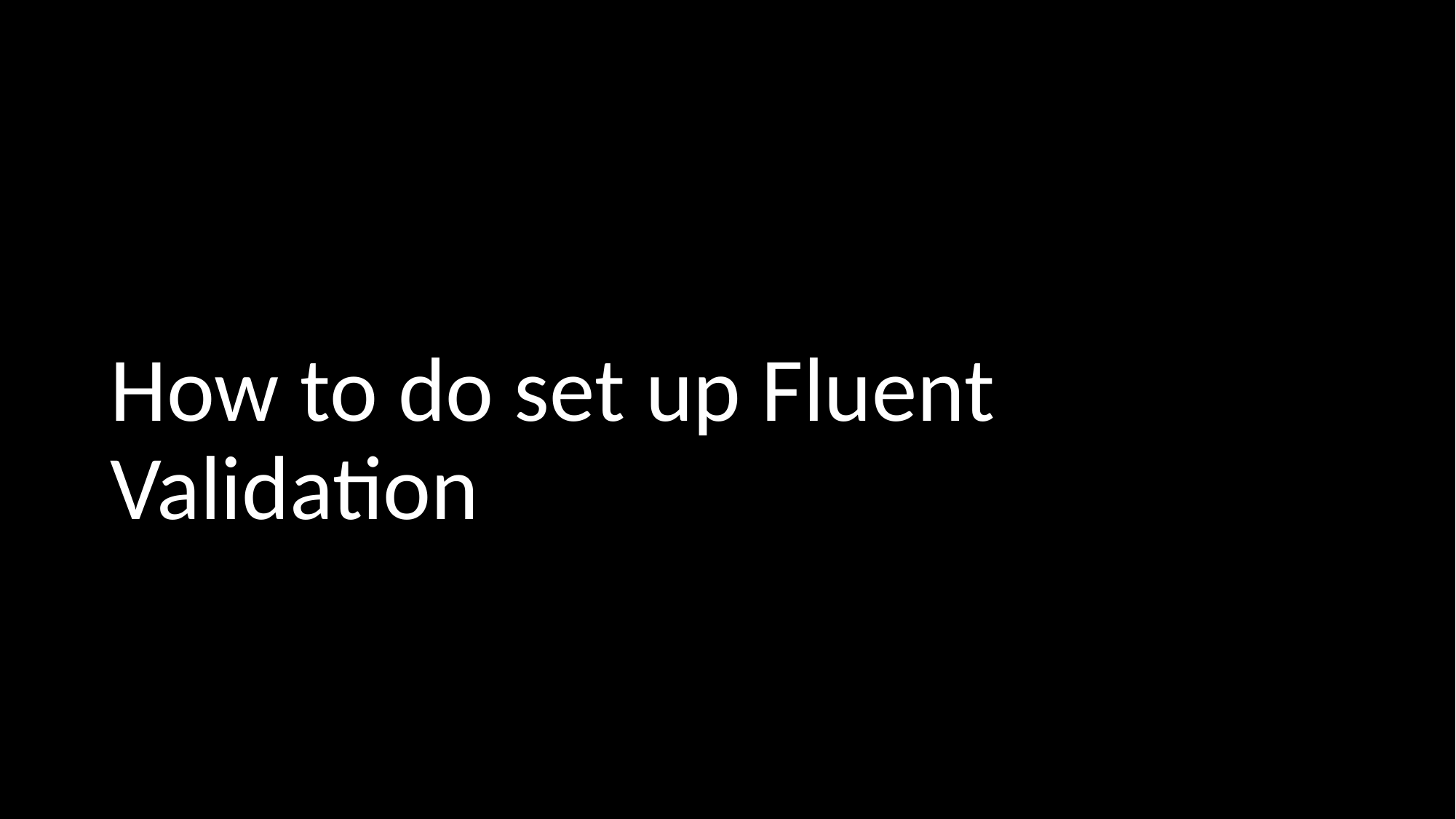

# How to do set up Fluent Validation